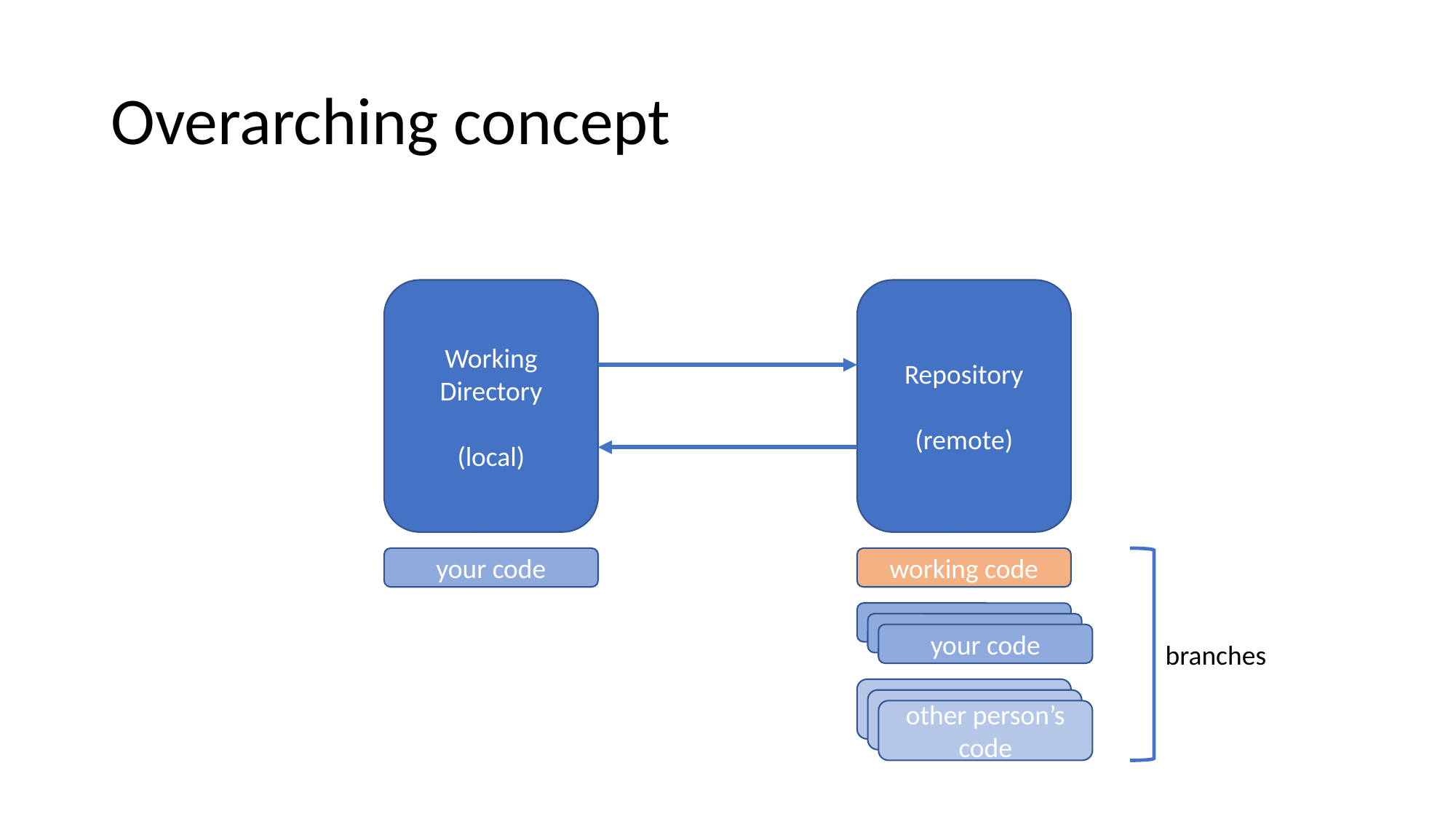

# Overarching concept
Working Directory

(local)
Repository

(remote)
your code
working code

your code
your code
your code
branches
your code
your code
other person’s code